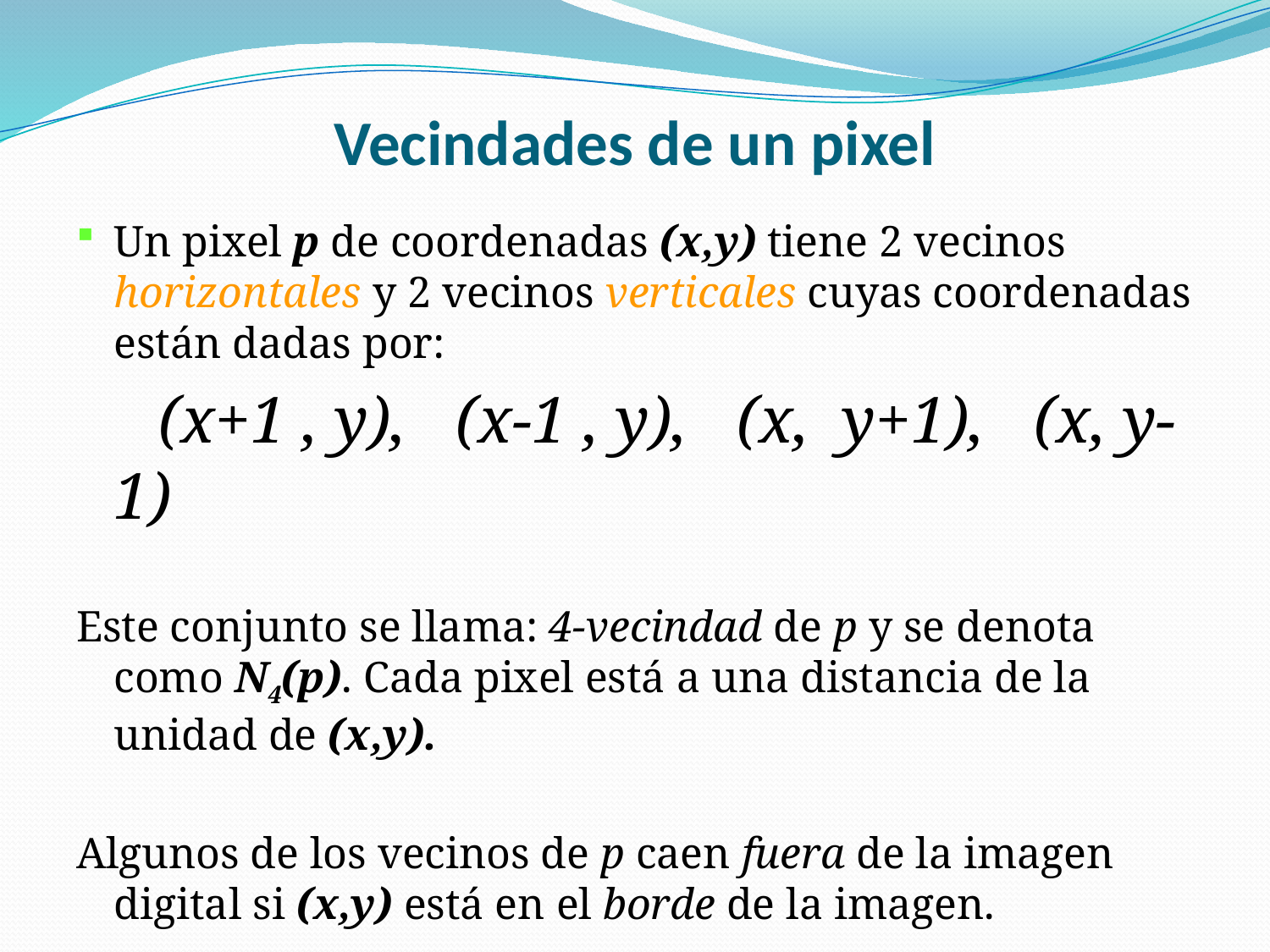

# Vecindades de un pixel
Un pixel p de coordenadas (x,y) tiene 2 vecinos horizontales y 2 vecinos verticales cuyas coordenadas están dadas por:
     (x+1 , y),   (x-1 , y),   (x,  y+1),   (x, y-1)

Este conjunto se llama: 4-vecindad de p y se denota como N4(p). Cada pixel está a una distancia de la unidad de (x,y).

Algunos de los vecinos de p caen fuera de la imagen digital si (x,y) está en el borde de la imagen.